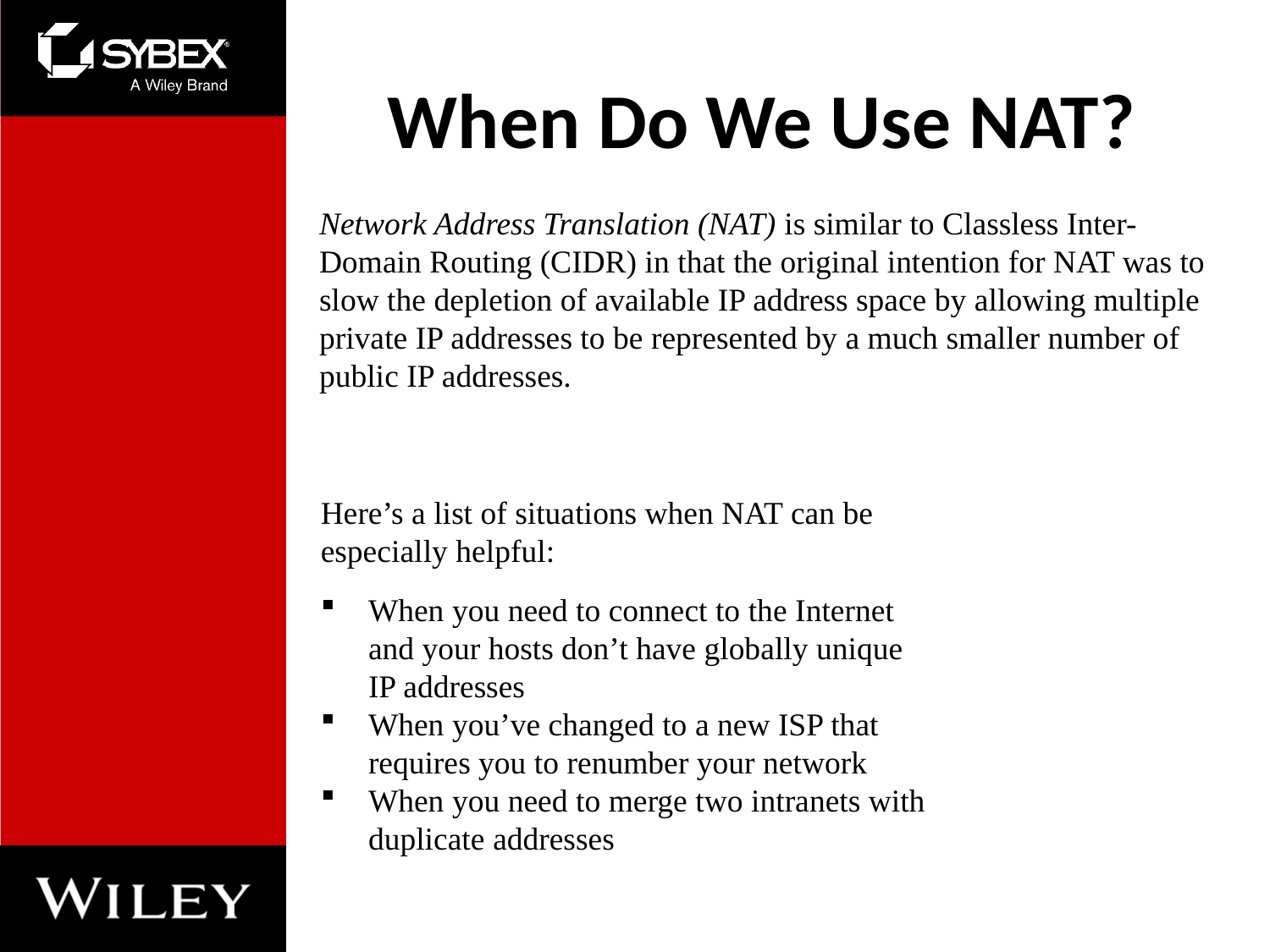

# When Do We Use NAT?
Network Address Translation (NAT) is similar to Classless Inter-Domain Routing (CIDR) in that the original intention for NAT was to slow the depletion of available IP address space by allowing multiple private IP addresses to be represented by a much smaller number of public IP addresses.
Here’s a list of situations when NAT can be especially helpful:
When you need to connect to the Internet and your hosts don’t have globally unique IP addresses
When you’ve changed to a new ISP that requires you to renumber your network
When you need to merge two intranets with duplicate addresses